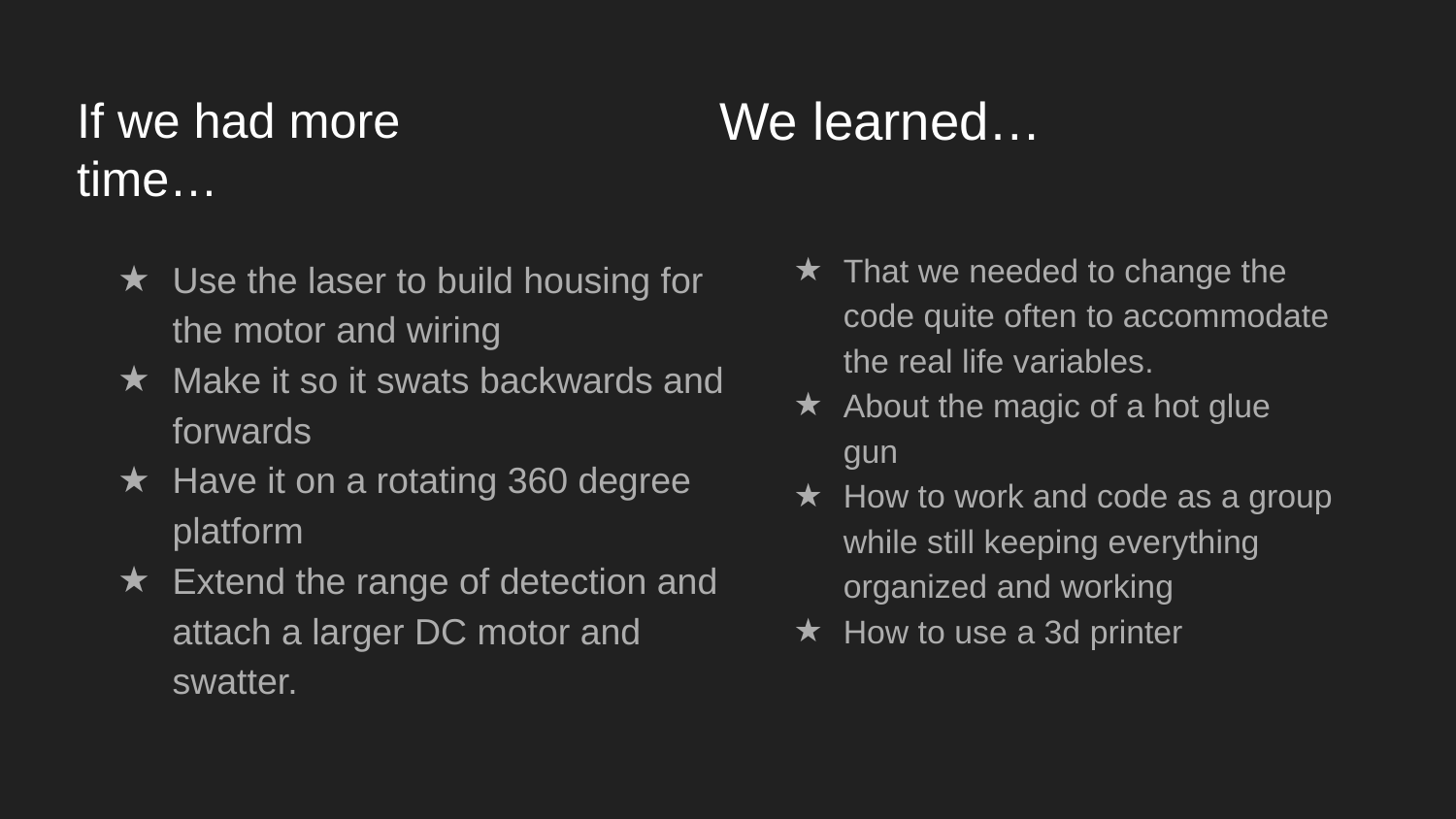

We learned…
# If we had more time…
That we needed to change the code quite often to accommodate the real life variables.
About the magic of a hot glue gun
How to work and code as a group while still keeping everything organized and working
How to use a 3d printer

Use the laser to build housing for the motor and wiring
Make it so it swats backwards and forwards
Have it on a rotating 360 degree platform
Extend the range of detection and attach a larger DC motor and swatter.